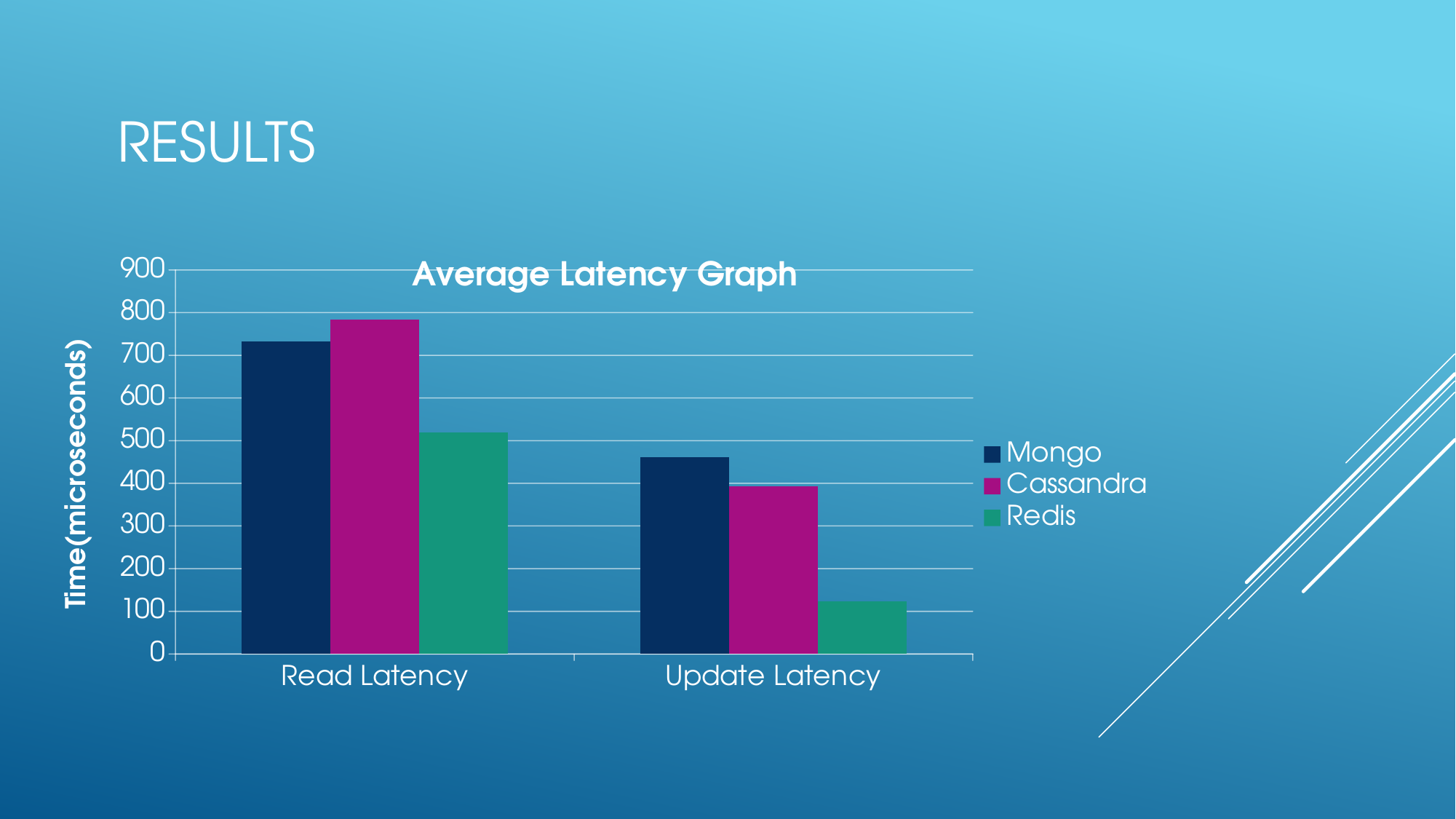

# Results

### Chart: Average Latency Graph

| Category | Mongo | Cassandra | Redis |
|---|---|---|---|
| Read Latency | 733.0 | 784.0 | 520.0 |
| Update Latency | 461.0 | 393.0 | 123.0 |